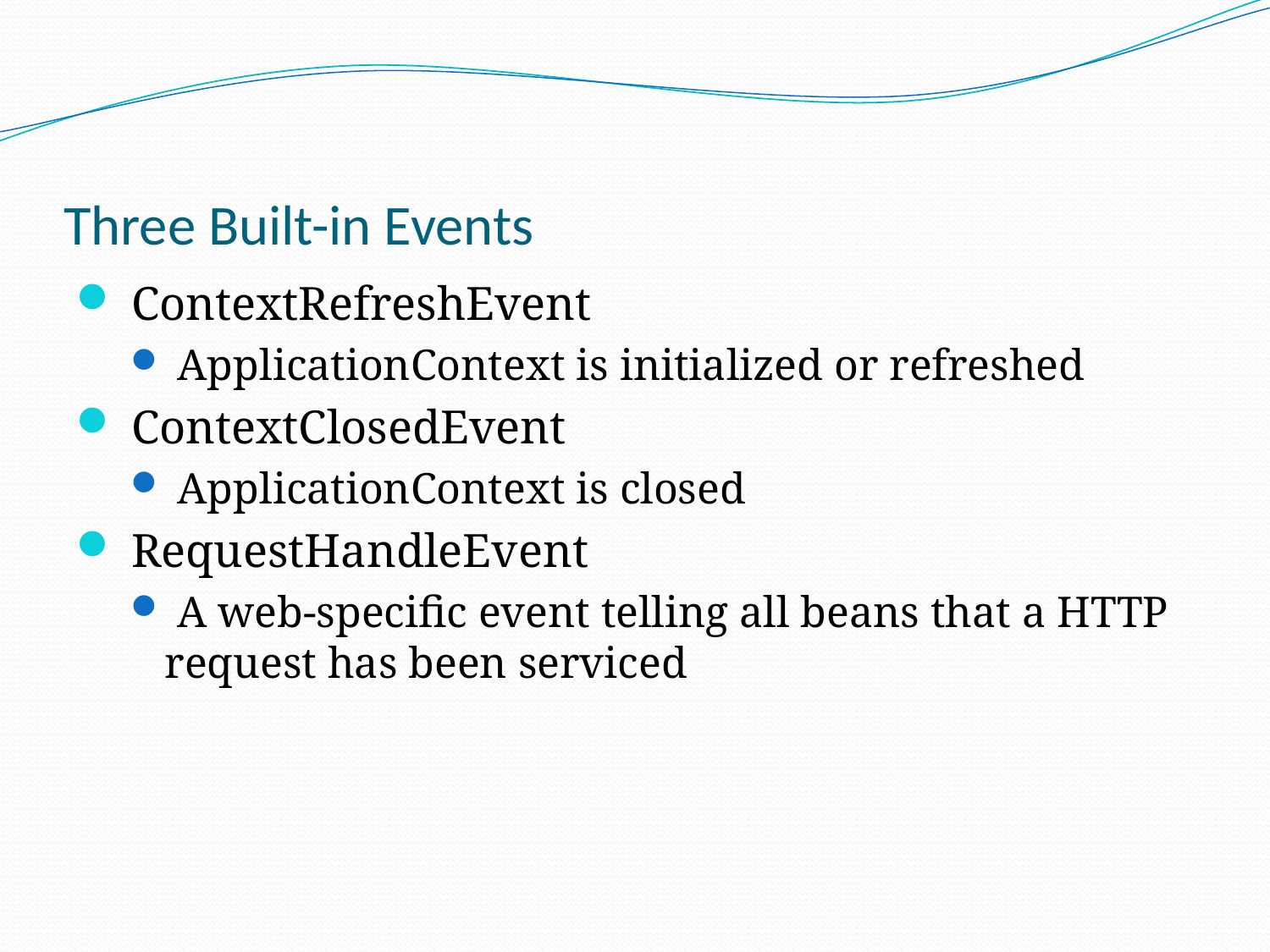

# Three Built-in Events
 ContextRefreshEvent
 ApplicationContext is initialized or refreshed
 ContextClosedEvent
 ApplicationContext is closed
 RequestHandleEvent
 A web-specific event telling all beans that a HTTP request has been serviced